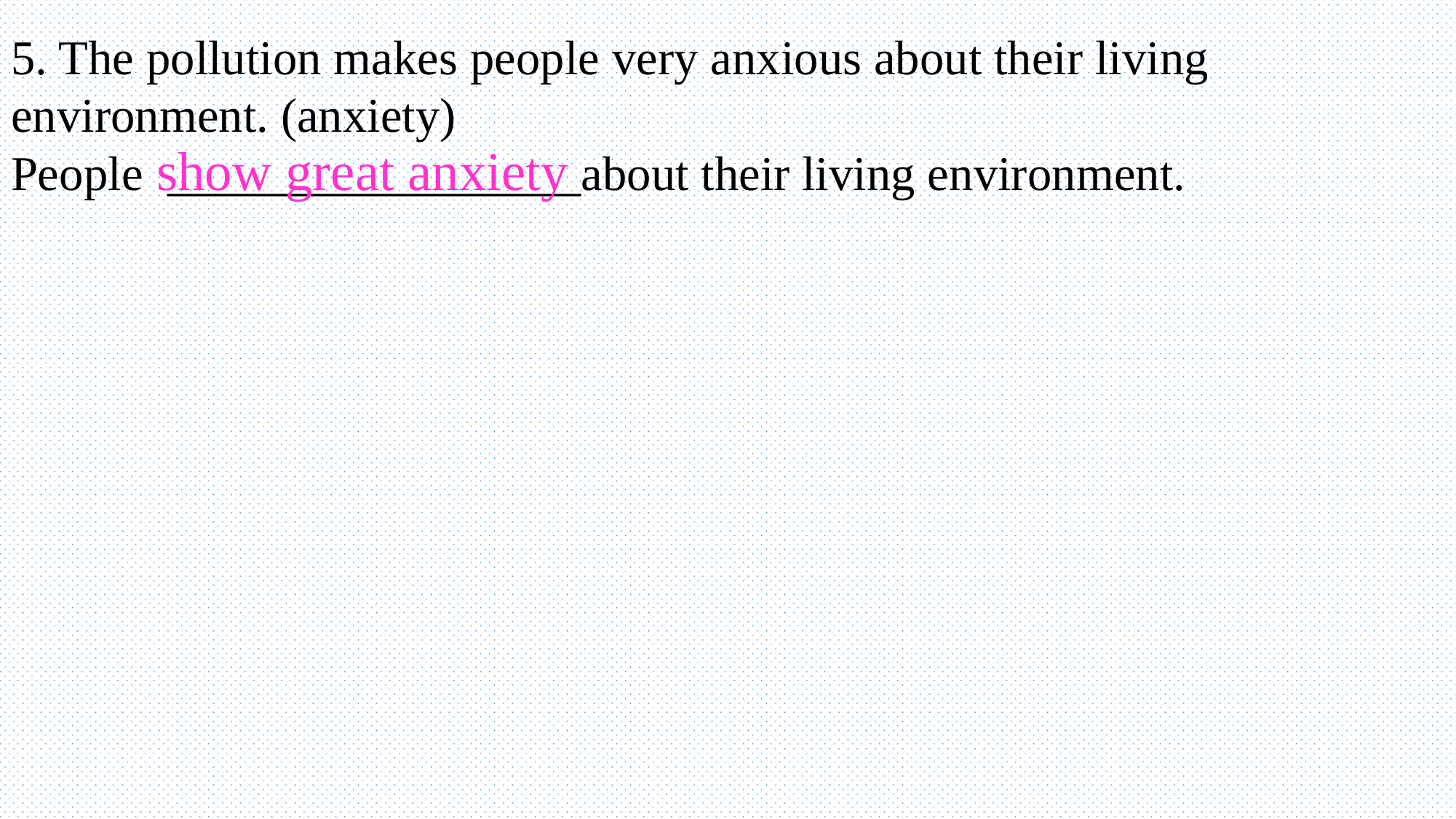

5. The pollution makes people very anxious about their living environment. (anxiety)
People  _________________about their living environment.
show great anxiety